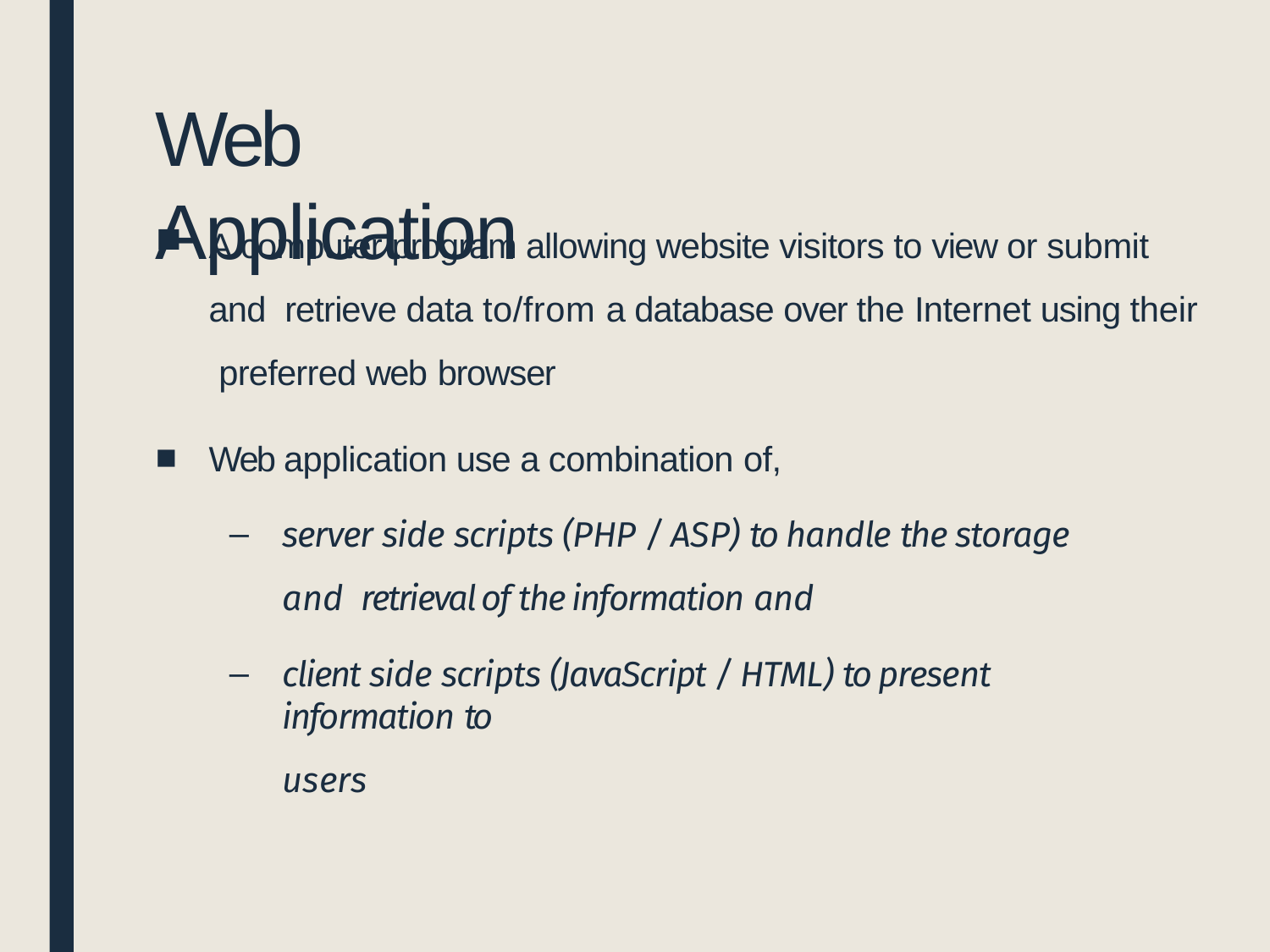

# Web Application
A  computer program allowing website visitors to view or submit and  retrieve data to/from a database over the Internet using their  preferred web browser

Web application use a combination of,
server side scripts (PHP / ASP) to handle the storage and  retrieval of the information and
client side scripts (JavaScript / HTML) to present information to
users